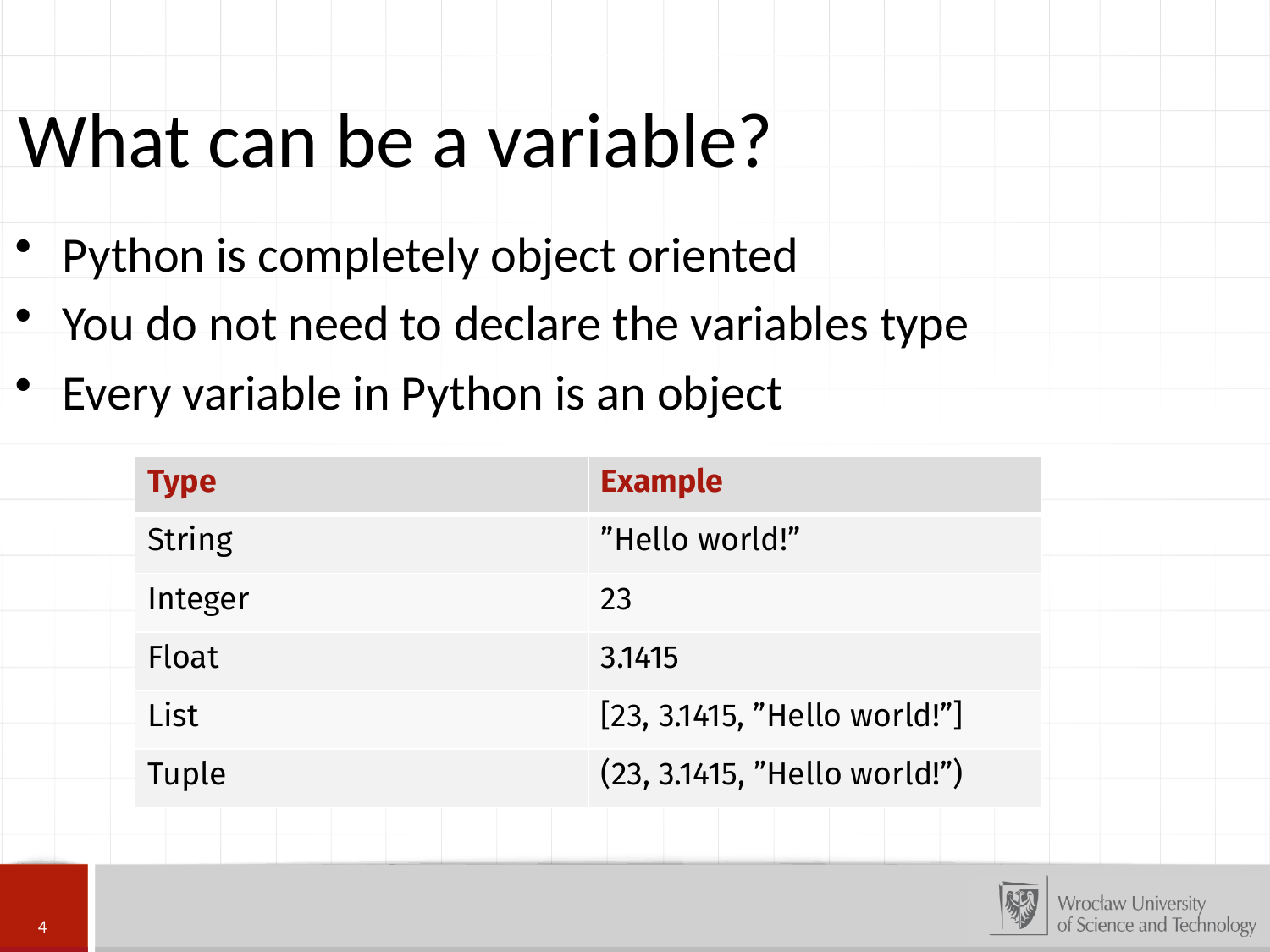

What can be a variable?
Python is completely object oriented
You do not need to declare the variables type
Every variable in Python is an object
| Type | Example |
| --- | --- |
| String | ”Hello world!” |
| Integer | 23 |
| Float | 3.1415 |
| List | [23, 3.1415, ”Hello world!”] |
| Tuple | (23, 3.1415, ”Hello world!”) |